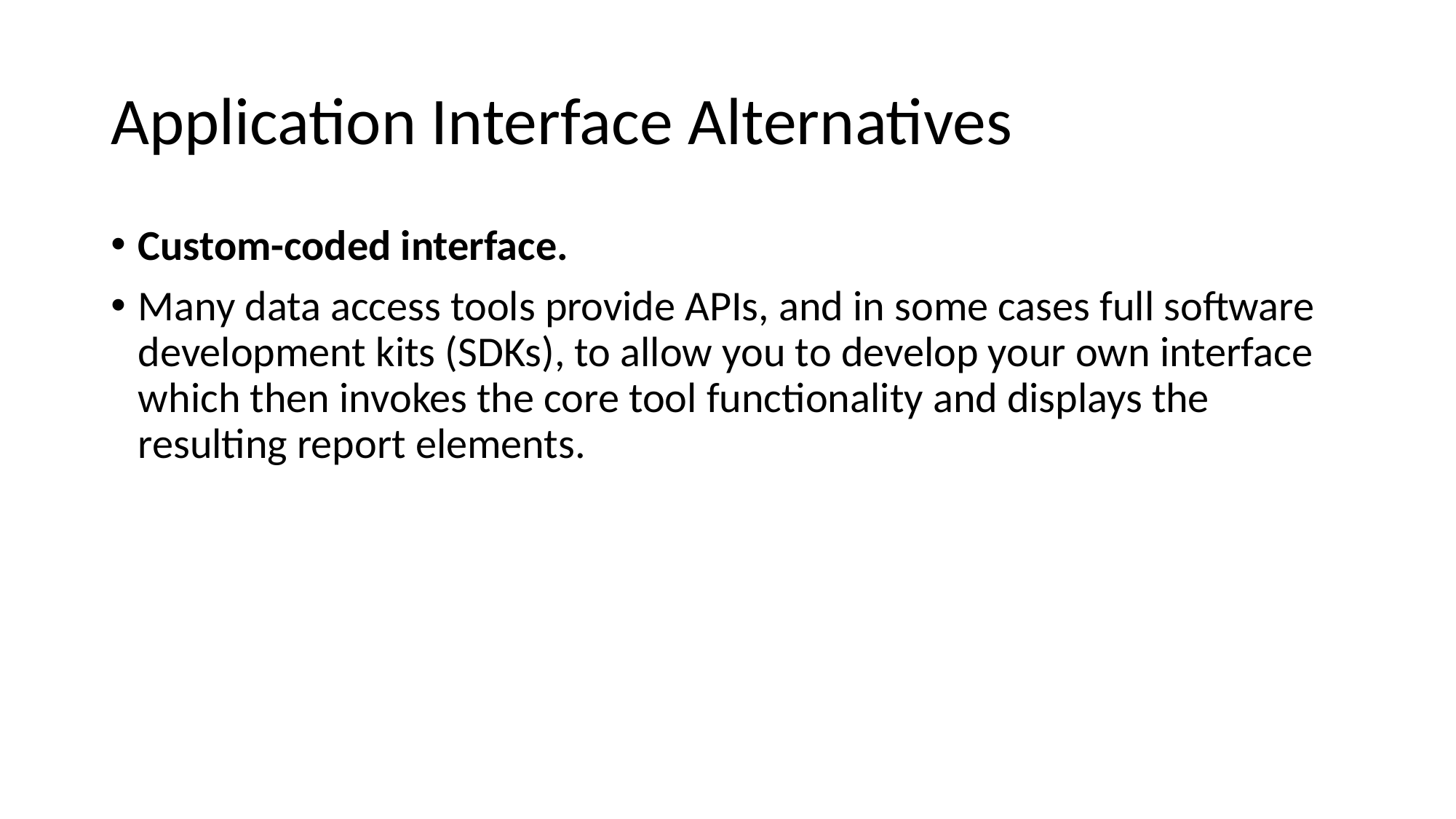

# Application Interface Alternatives
Custom-coded interface.
Many data access tools provide APIs, and in some cases full software development kits (SDKs), to allow you to develop your own interface which then invokes the core tool functionality and displays the resulting report elements.